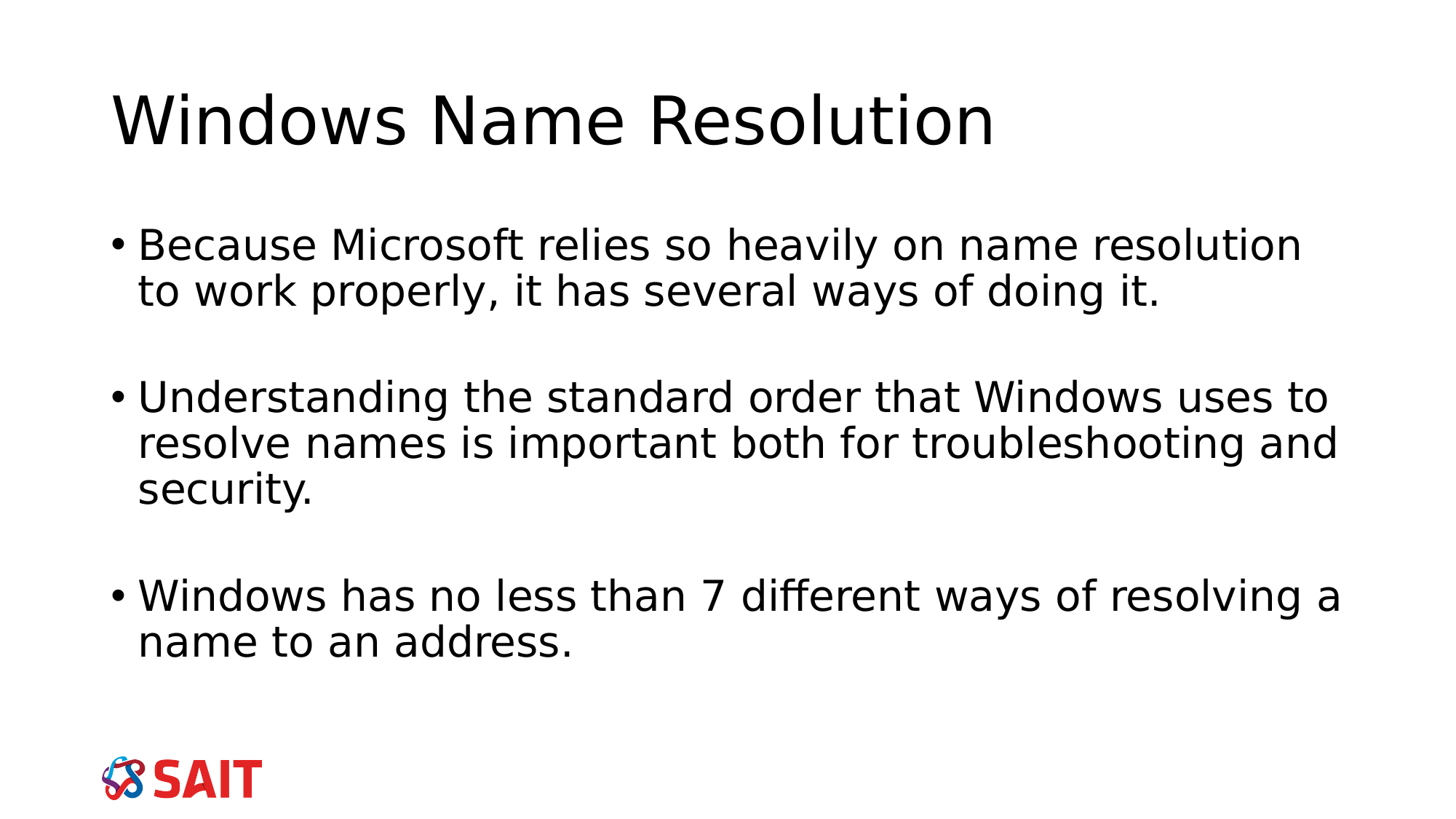

Windows Name Resolution
Because Microsoft relies so heavily on name resolution to work properly, it has several ways of doing it.
Understanding the standard order that Windows uses to resolve names is important both for troubleshooting and security.
Windows has no less than 7 different ways of resolving a name to an address.